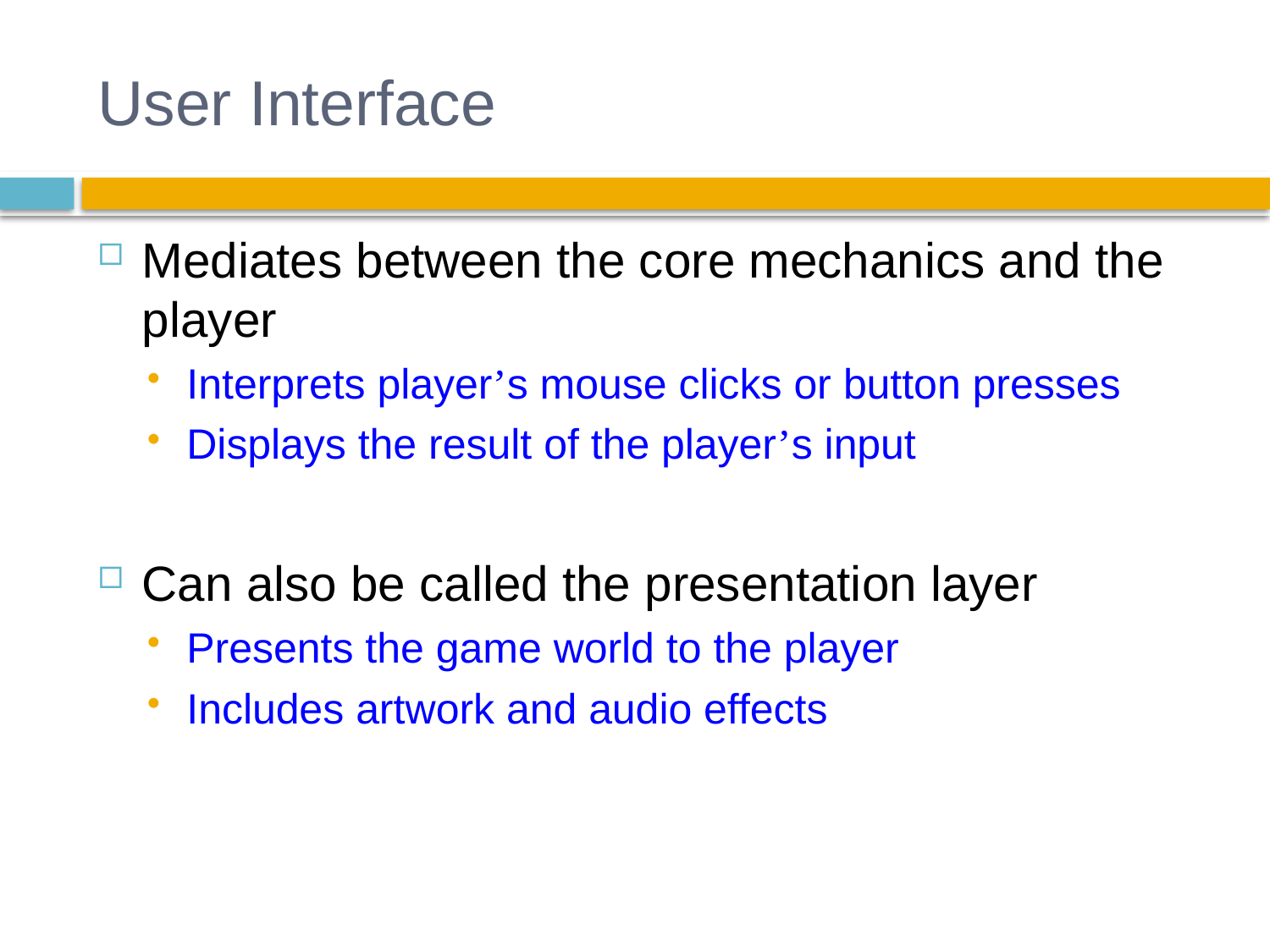

# User Interface
Mediates between the core mechanics and the player
Interprets player’s mouse clicks or button presses
Displays the result of the player’s input

Can also be called the presentation layer
Presents the game world to the player
Includes artwork and audio effects